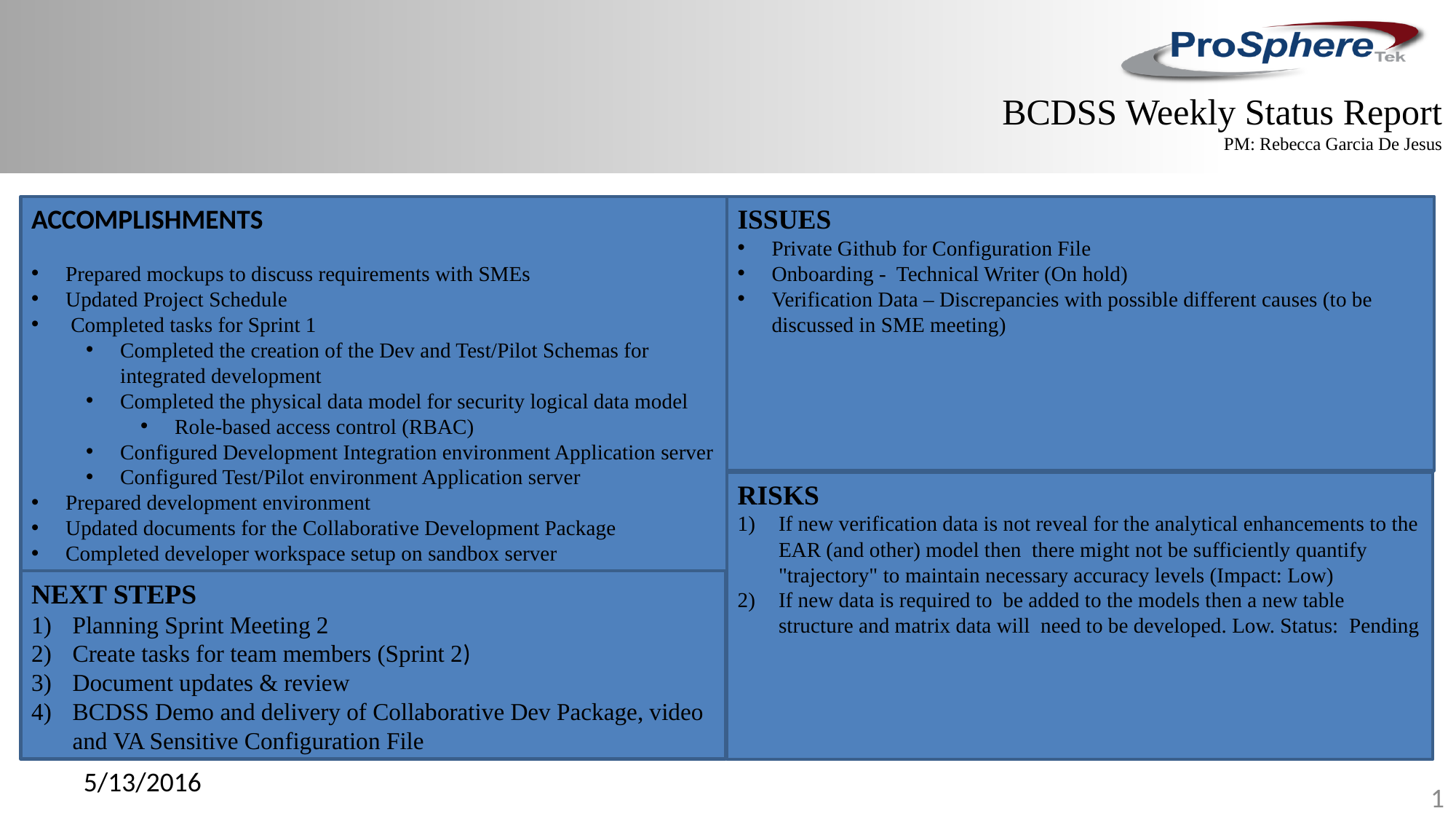

BCDSS Weekly Status Report
PM: Rebecca Garcia De Jesus
ACCOMPLISHMENTS

Prepared mockups to discuss requirements with SMEs
Updated Project Schedule
 Completed tasks for Sprint 1
Completed the creation of the Dev and Test/Pilot Schemas for integrated development
Completed the physical data model for security logical data model
Role-based access control (RBAC)
Configured Development Integration environment Application server
Configured Test/Pilot environment Application server
Prepared development environment
Updated documents for the Collaborative Development Package
Completed developer workspace setup on sandbox server

ISSUES
Private Github for Configuration File
Onboarding -  Technical Writer (On hold)
Verification Data – Discrepancies with possible different causes (to be discussed in SME meeting)

RISKS
If new verification data is not reveal for the analytical enhancements to the EAR (and other) model then  there might not be sufficiently quantify "trajectory" to maintain necessary accuracy levels (Impact: Low)
If new data is required to  be added to the models then a new table structure and matrix data will  need to be developed. Low. Status:  Pending
NEXT STEPS
Planning Sprint Meeting 2
Create tasks for team members (Sprint 2)
Document updates & review
BCDSS Demo and delivery of Collaborative Dev Package, video and VA Sensitive Configuration File

5/13/2016
1